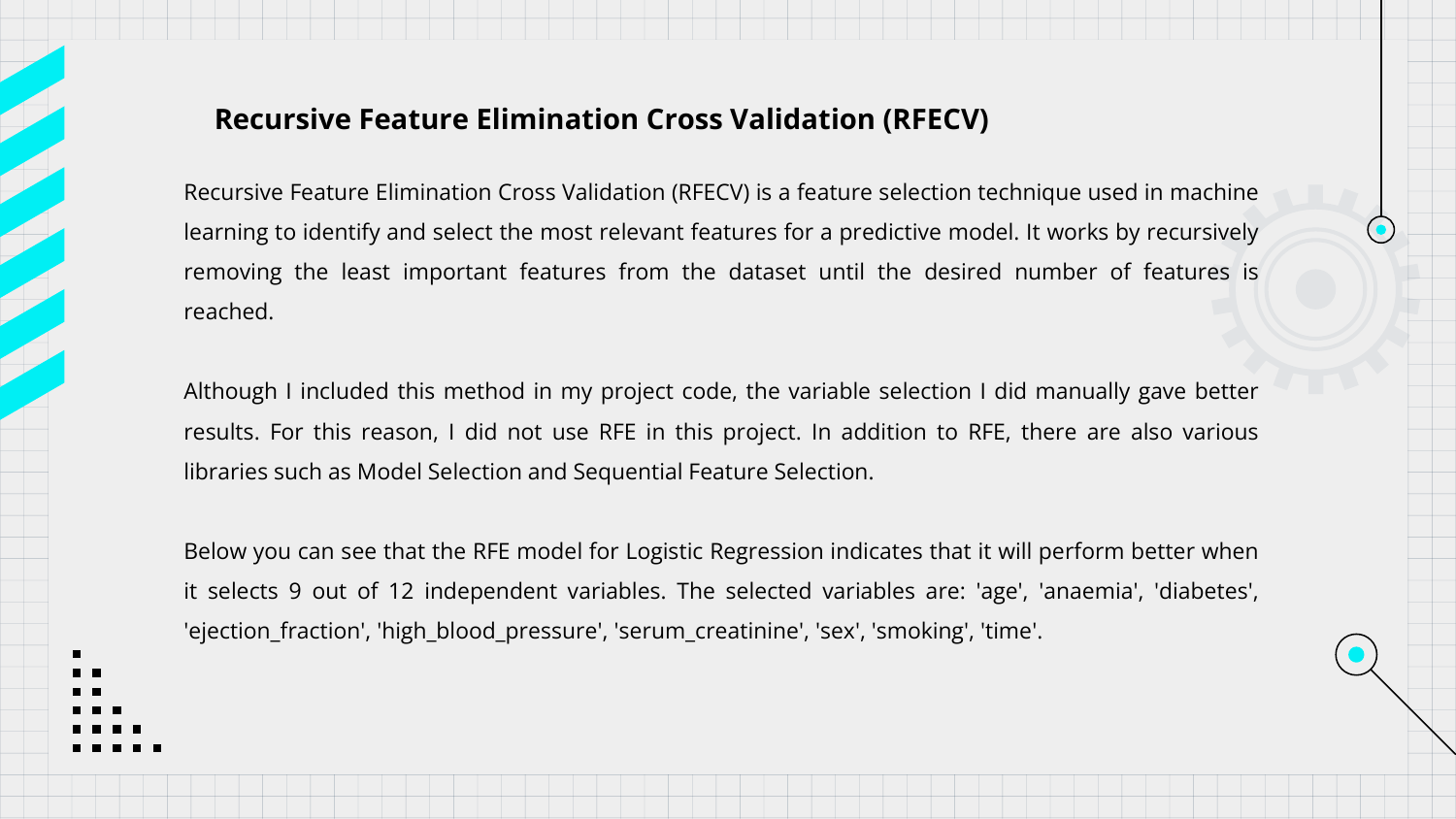

Recursive Feature Elimination Cross Validation (RFECV)

Recursive Feature Elimination Cross Validation (RFECV) is a feature selection technique used in machine learning to identify and select the most relevant features for a predictive model. It works by recursively removing the least important features from the dataset until the desired number of features is reached.

Although I included this method in my project code, the variable selection I did manually gave better results. For this reason, I did not use RFE in this project. In addition to RFE, there are also various libraries such as Model Selection and Sequential Feature Selection.

Below you can see that the RFE model for Logistic Regression indicates that it will perform better when it selects 9 out of 12 independent variables. The selected variables are: 'age', 'anaemia', 'diabetes', 'ejection_fraction', 'high_blood_pressure', 'serum_creatinine', 'sex', 'smoking', 'time'.